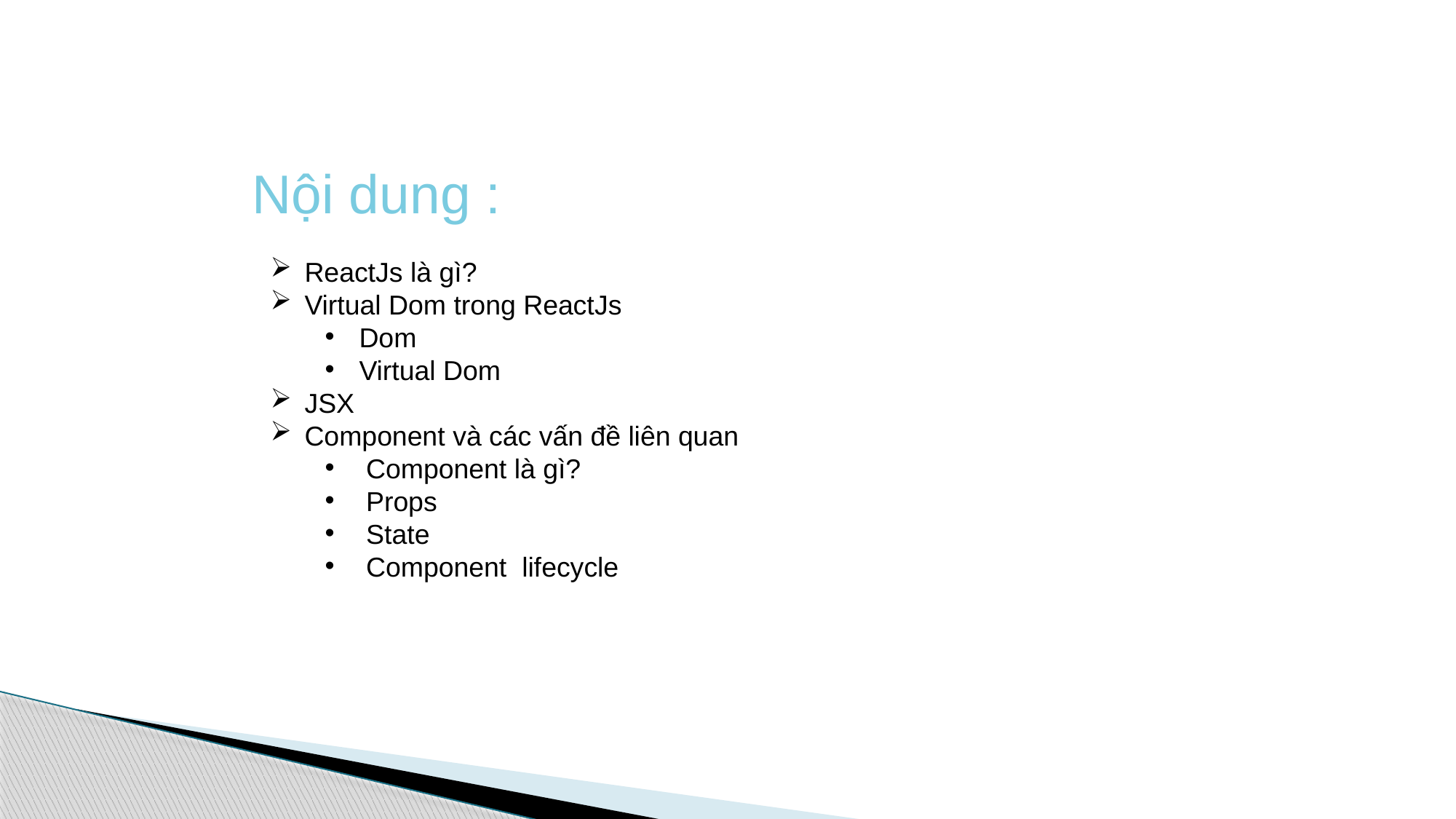

Nội dung :
ReactJs là gì?
Virtual Dom trong ReactJs
Dom
Virtual Dom
JSX
Component và các vấn đề liên quan
Component là gì?
Props
State
Component  lifecycle